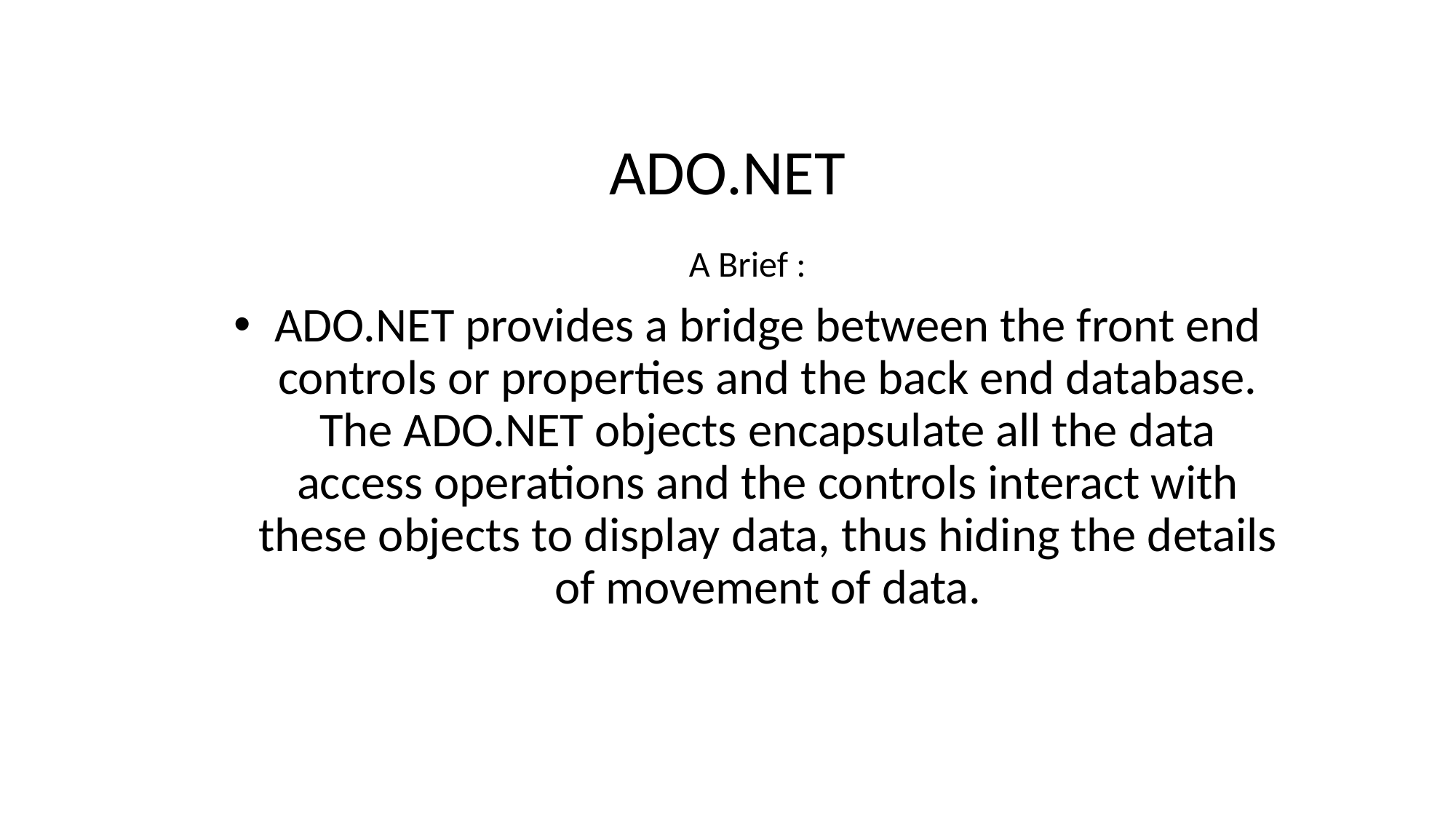

# ADO.NET
A Brief :
ADO.NET provides a bridge between the front end controls or properties and the back end database. The ADO.NET objects encapsulate all the data access operations and the controls interact with these objects to display data, thus hiding the details of movement of data.